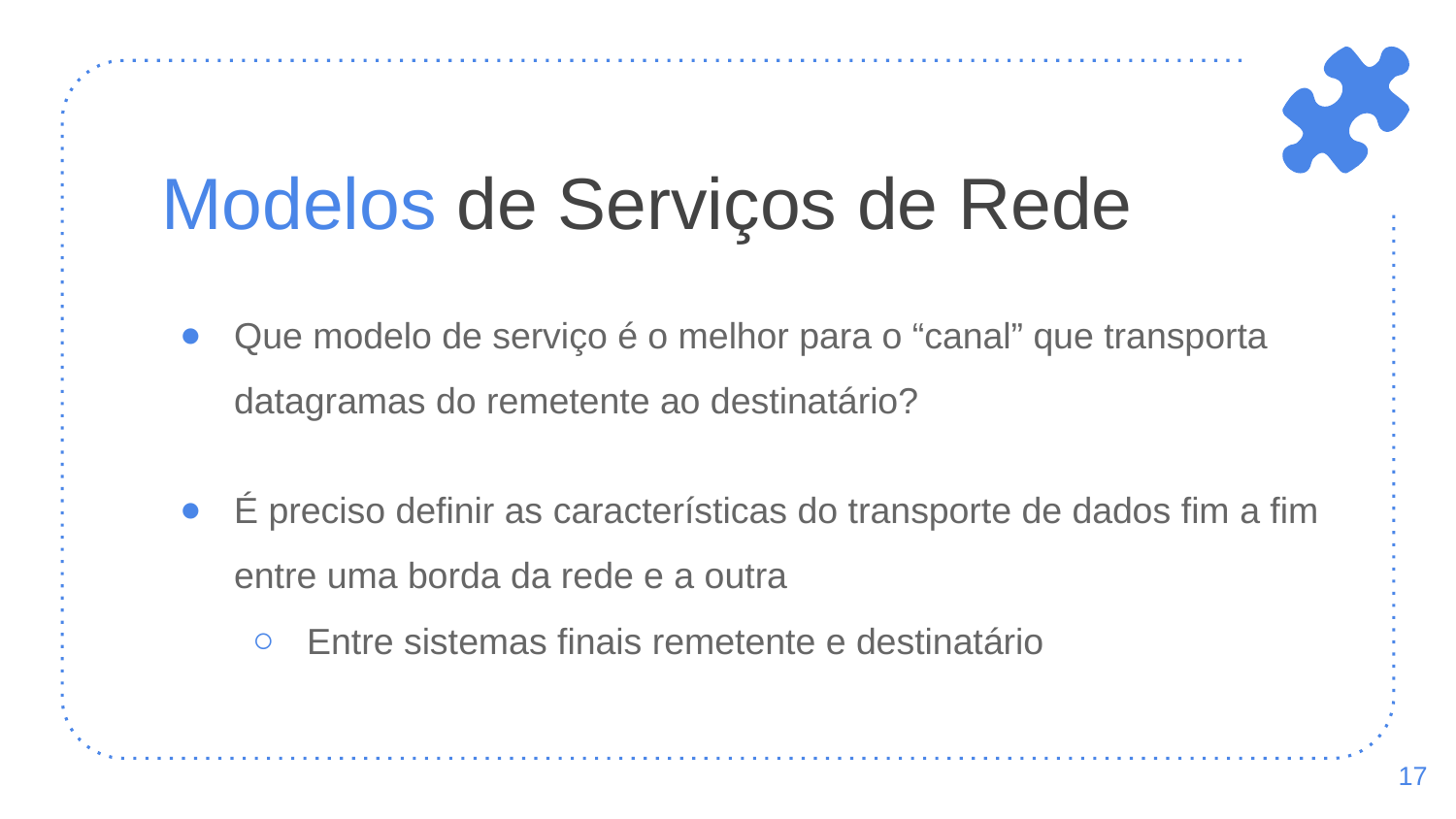

# Modelos de Serviços de Rede
Que modelo de serviço é o melhor para o “canal” que transporta datagramas do remetente ao destinatário?
É preciso definir as características do transporte de dados fim a fim entre uma borda da rede e a outra
Entre sistemas finais remetente e destinatário
17